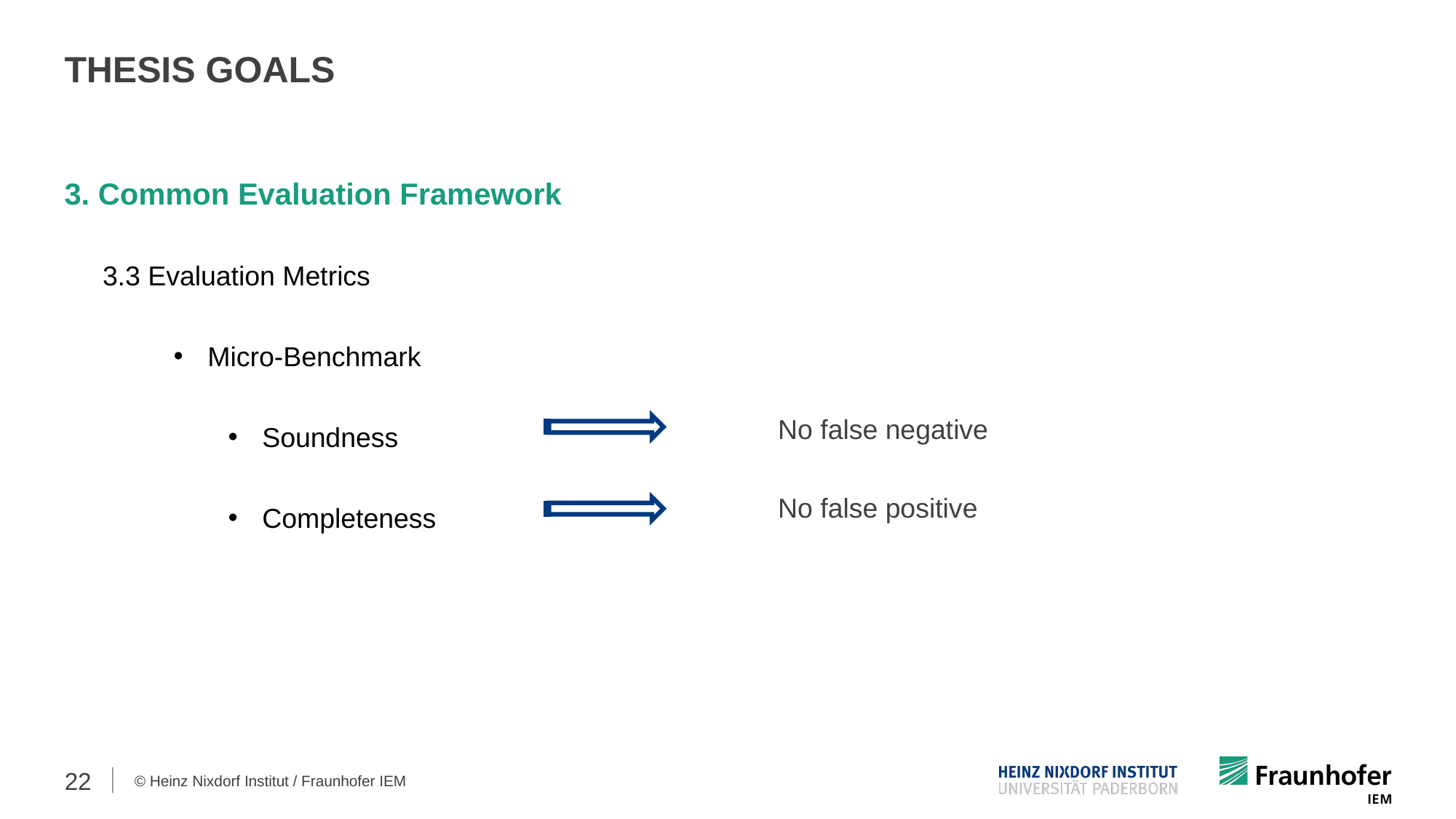

THESIS GOALS

3. Common Evaluation Framework
     3.3 Evaluation Metrics
Micro-Benchmark
Soundness
Completeness

No false negative

No false positive

22
© Heinz Nixdorf Institut / Fraunhofer IEM